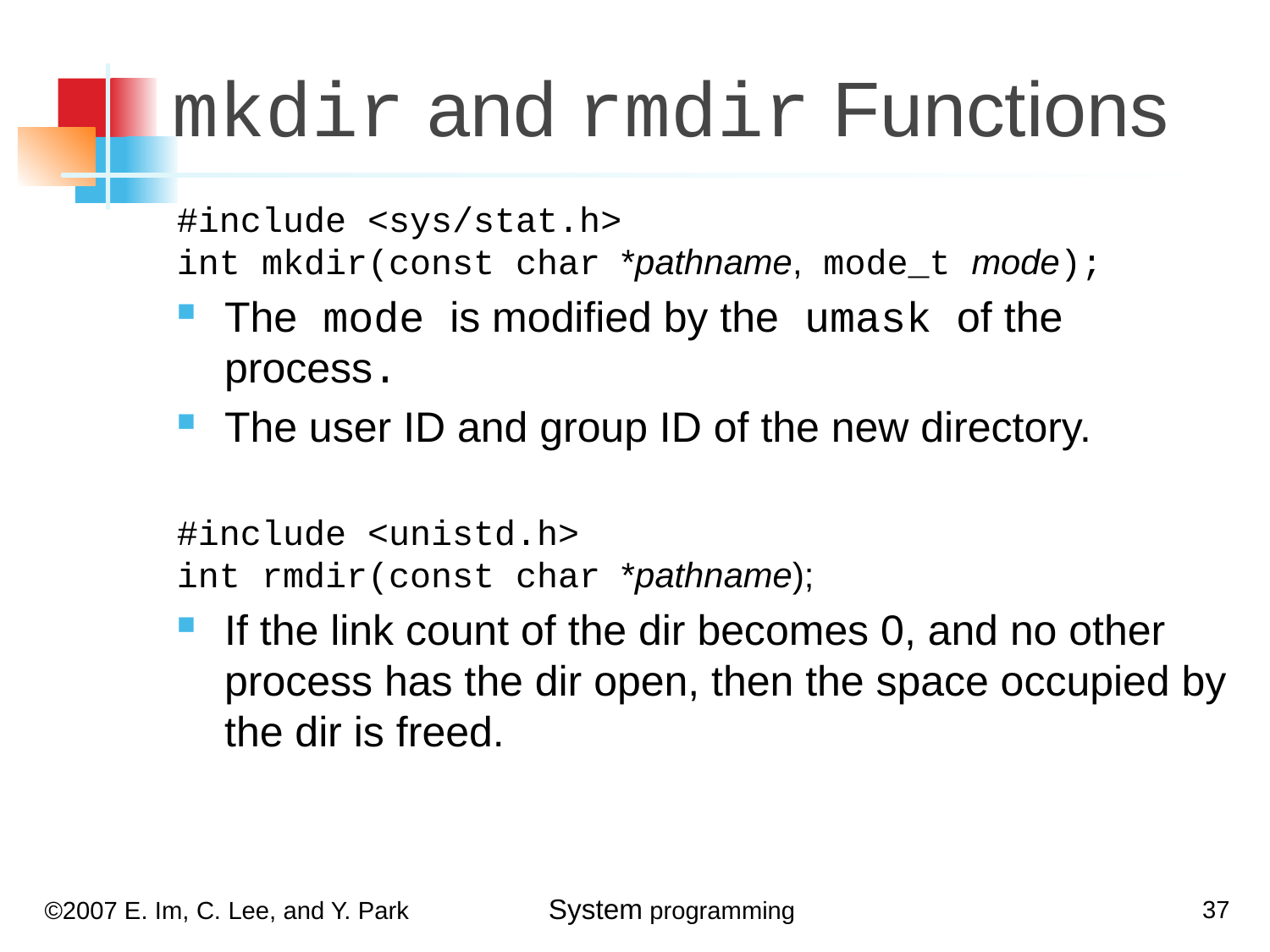

# mkdir and rmdir Functions
#include <sys/stat.h>
int mkdir(const char *pathname, mode_t mode);
The mode is modified by the umask of the process.
The user ID and group ID of the new directory.

#include <unistd.h>
int rmdir(const char *pathname);
If the link count of the dir becomes 0, and no other process has the dir open, then the space occupied by the dir is freed.
37
©2007 E. Im, C. Lee, and Y. Park